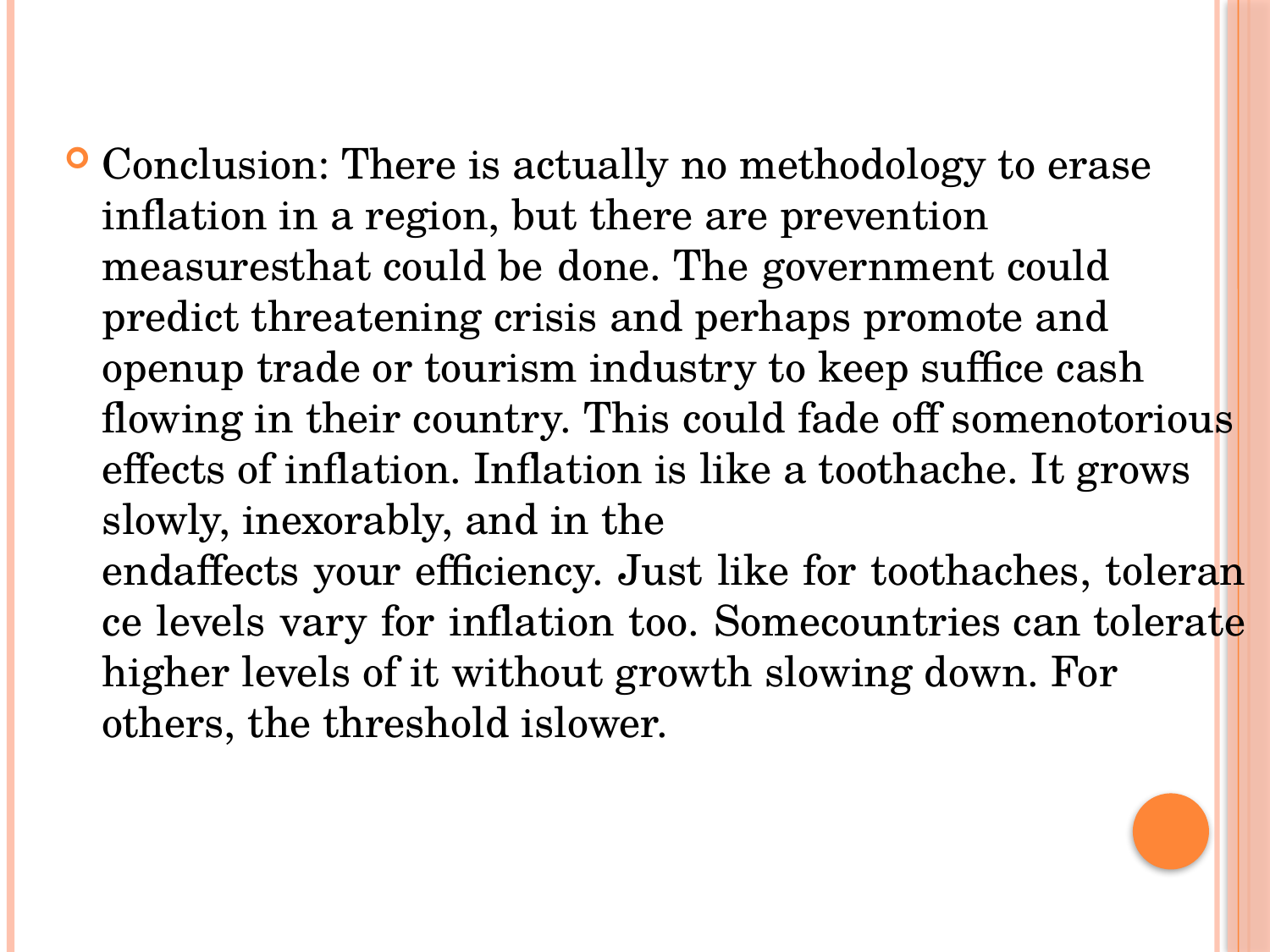

Conclusion: There is actually no methodology to erase inflation in a region, but there are prevention measuresthat could be done. The government could predict threatening crisis and perhaps promote and openup trade or tourism industry to keep suffice cash flowing in their country. This could fade off somenotorious effects of inflation. Inflation is like a toothache. It grows slowly, inexorably, and in the endaffects your efficiency. Just like for toothaches, tolerance levels vary for inflation too. Somecountries can tolerate higher levels of it without growth slowing down. For others, the threshold islower.